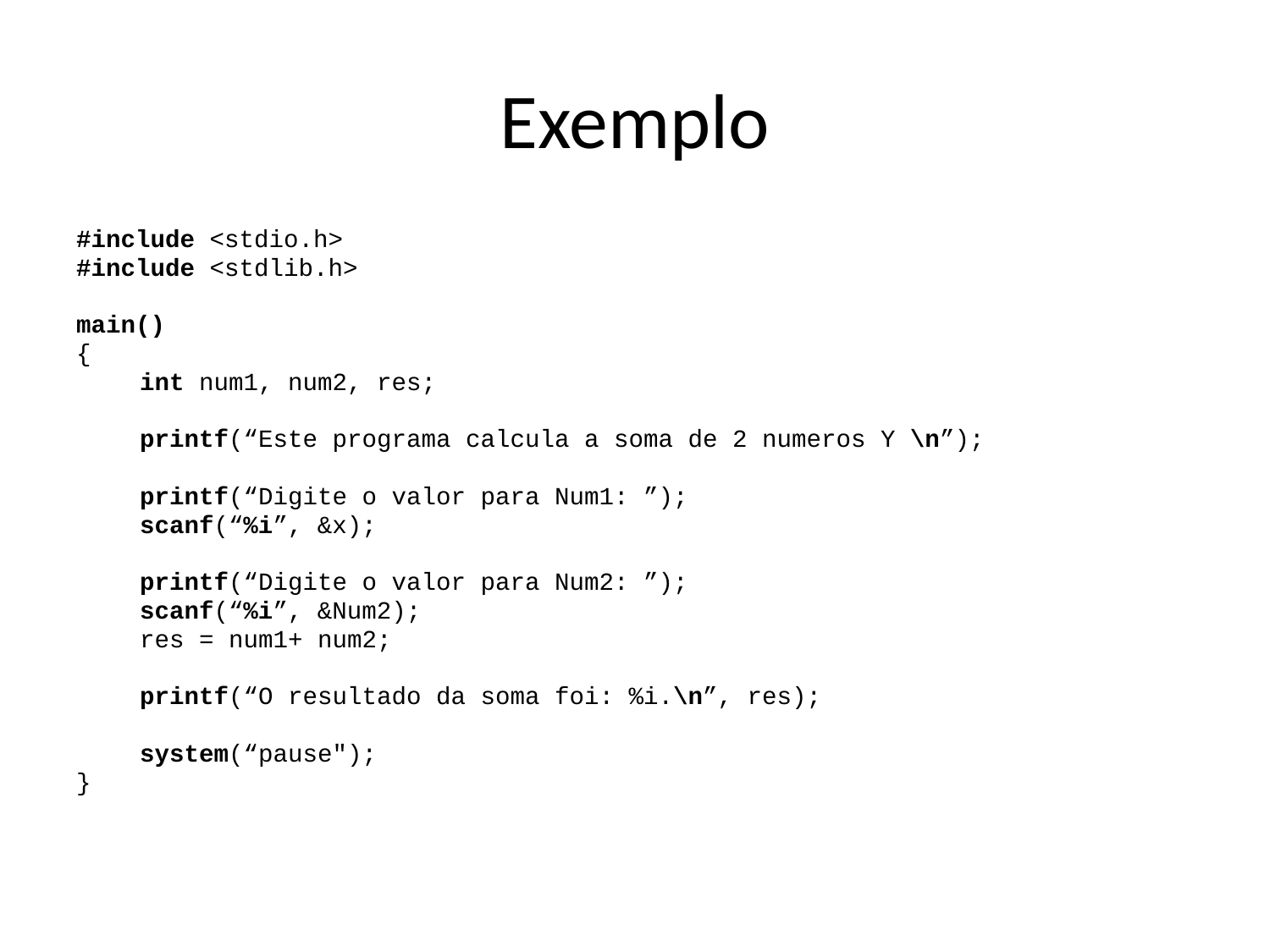

# Exemplo
#include <stdio.h>
#include <stdlib.h>

main()
{
int num1, num2, res;

printf(“Este programa calcula a soma de 2 numeros Y \n”);

printf(“Digite o valor para Num1: ”);
scanf(“%i”, &x);

printf(“Digite o valor para Num2: ”);
scanf(“%i”, &Num2);
res = num1+ num2;

printf(“O resultado da soma foi: %i.\n”, res);

system(“pause");
}